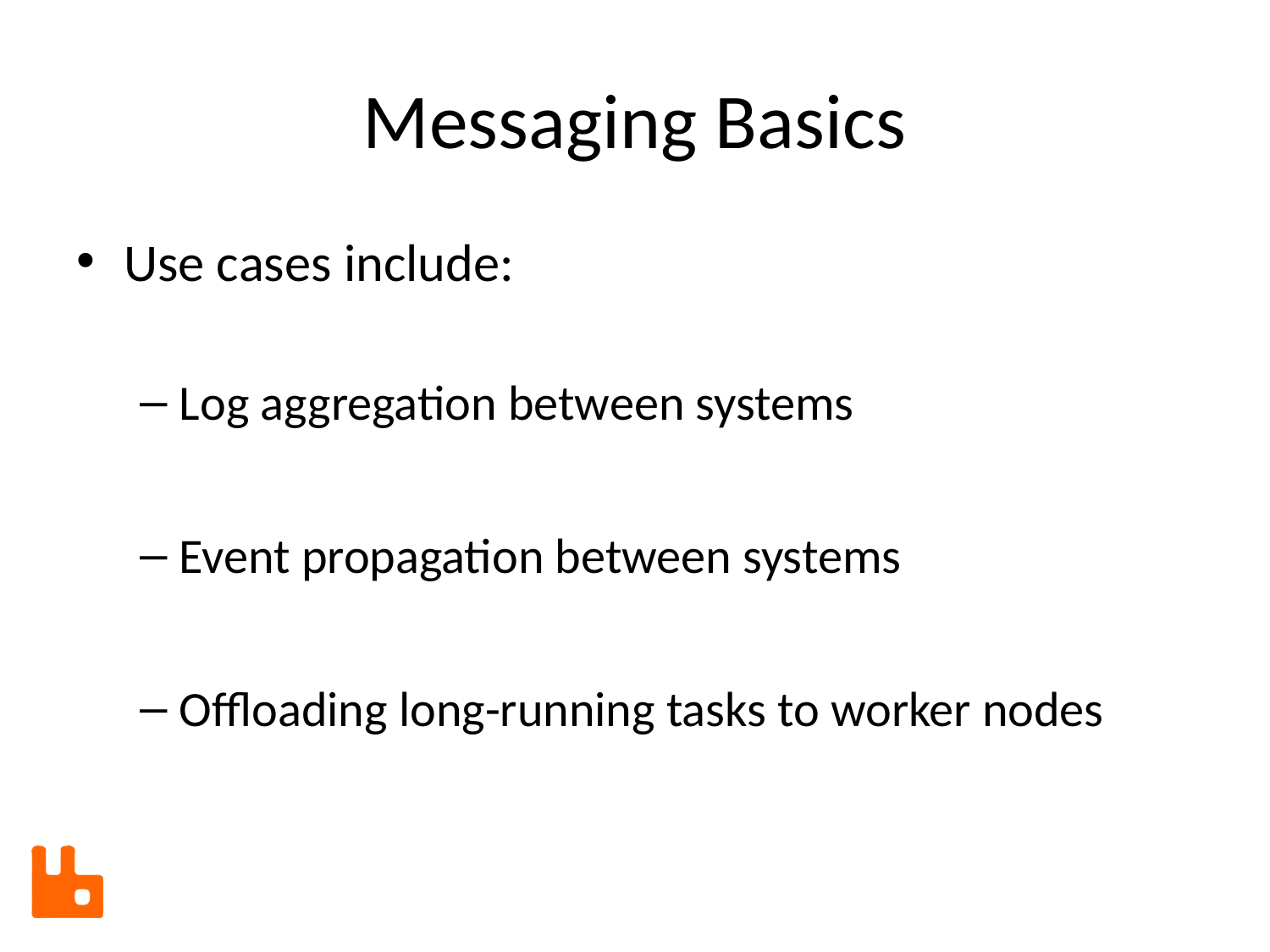

# Messaging Basics
Use cases include:

Log aggregation between systems

Event propagation between systems

Offloading long-running tasks to worker nodes